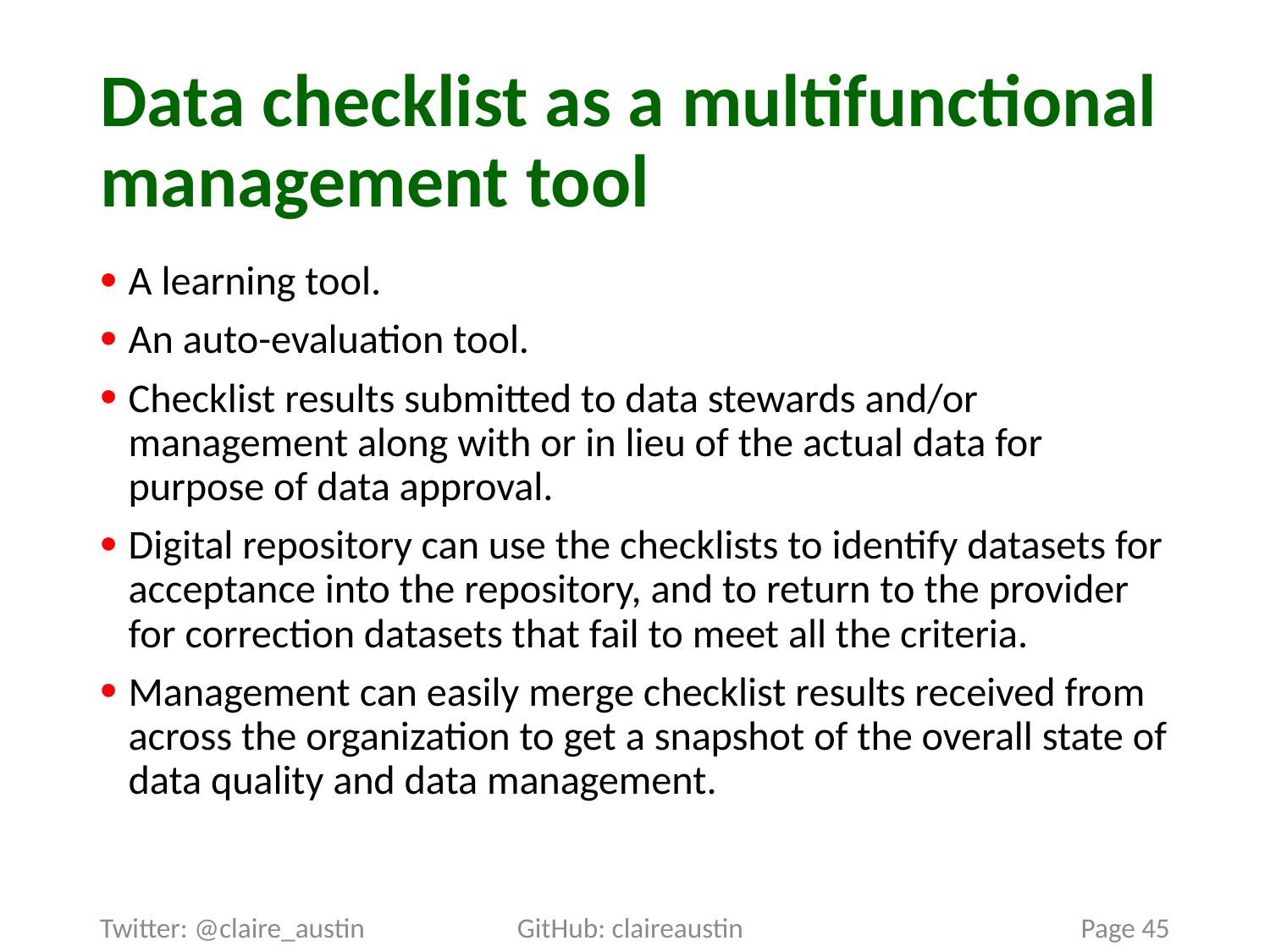

# Data checklist as a multifunctional management tool
A learning tool.
An auto-evaluation tool.
Checklist results submitted to data stewards and/or management along with or in lieu of the actual data for purpose of data approval.
Digital repository can use the checklists to identify datasets for acceptance into the repository, and to return to the provider for correction datasets that fail to meet all the criteria.
Management can easily merge checklist results received from across the organization to get a snapshot of the overall state of data quality and data management.

Twitter: @claire_austin
Page 45